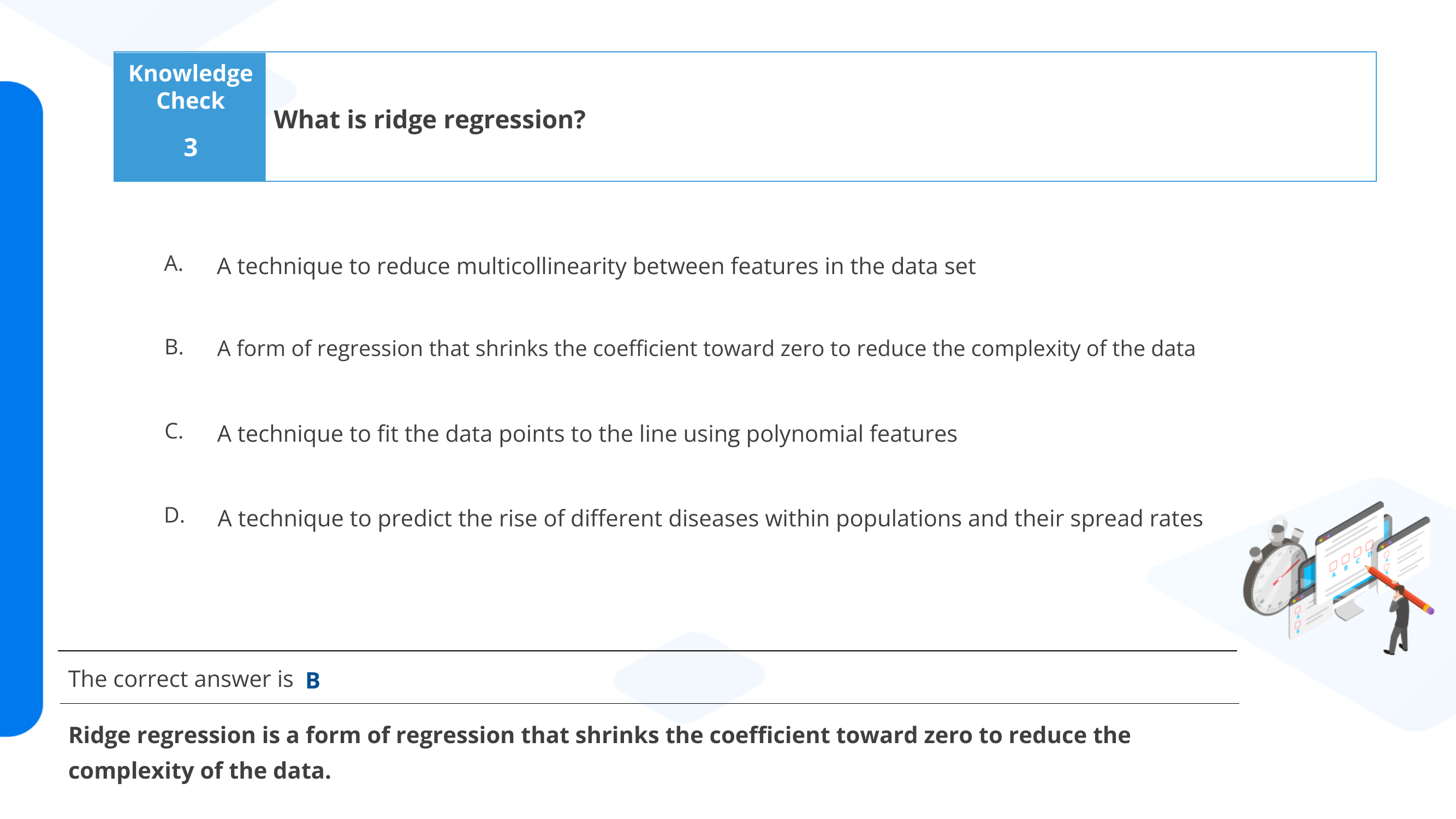

What is ridge regression?
3
A technique to reduce multicollinearity between features in the data set
A form of regression that shrinks the coefficient toward zero to reduce the complexity of the data

A technique to fit the data points to the line using polynomial features
A technique to predict the rise of different diseases within populations and their spread rates
 B
Ridge regression is a form of regression that shrinks the coefficient toward zero to reduce the complexity of the data.